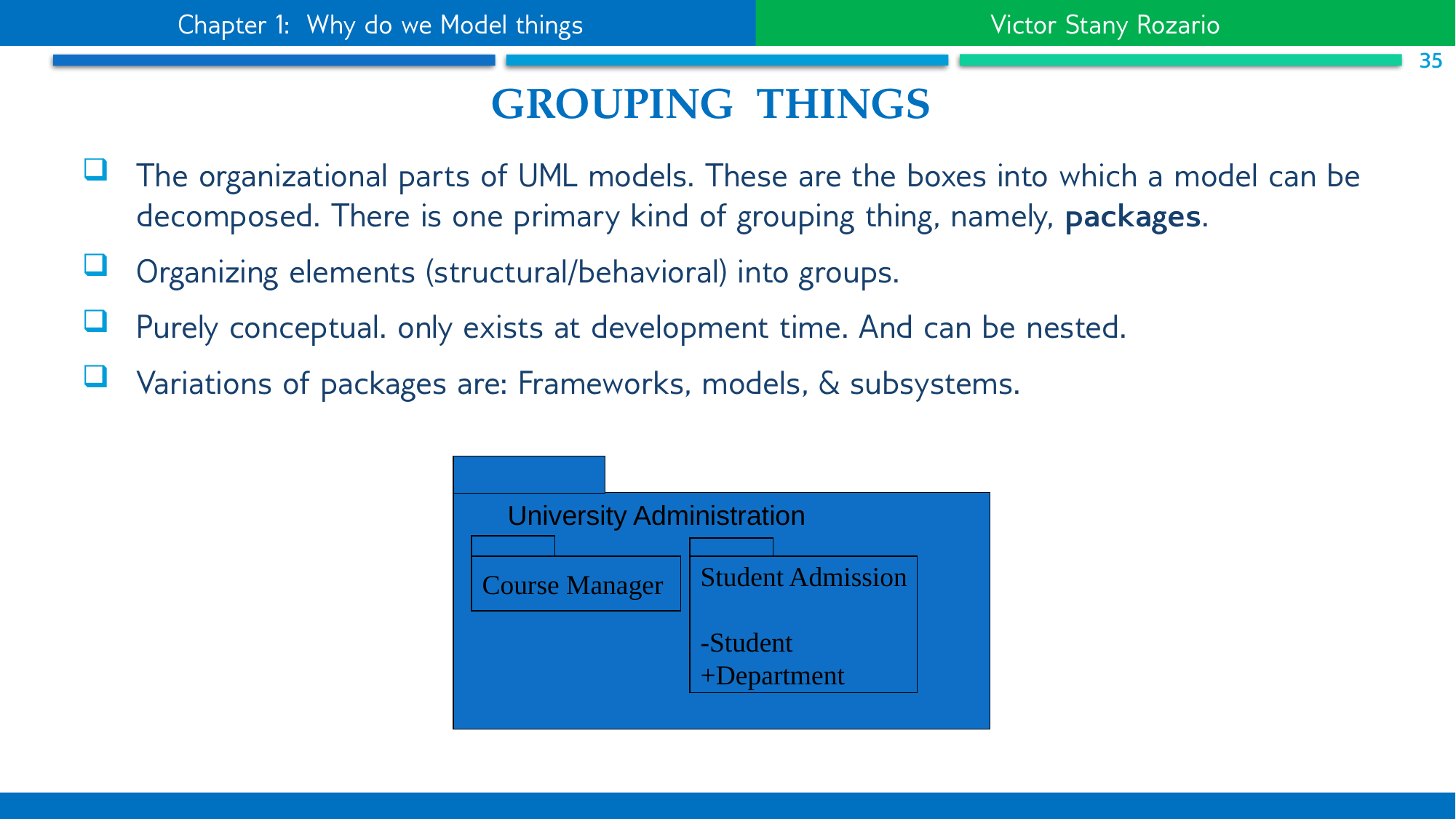

Chapter 1:  Why do we Model things
Victor Stany Rozario
 S.35

grouping  things
The organizational parts of UML models. These are the boxes into which a model can be decomposed. There is one primary kind of grouping thing, namely, packages.
Organizing elements (structural/behavioral) into groups.
Purely conceptual. only exists at development time. And can be nested.
Variations of packages are: Frameworks, models, & subsystems.

University Administration

Course Manager
Student Admission

-Student
+Department